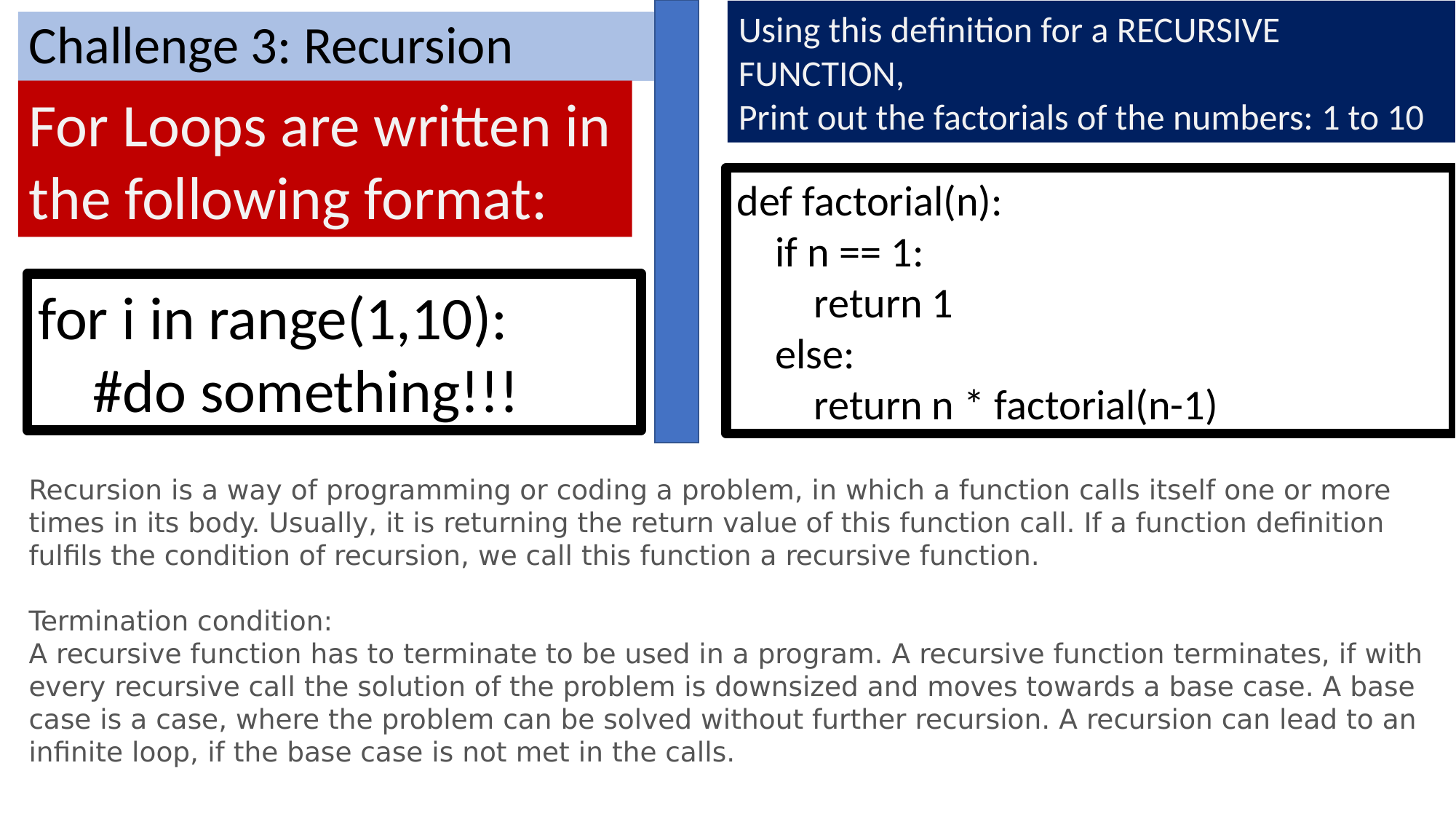

Using this definition for a RECURSIVE FUNCTION,
Print out the factorials of the numbers: 1 to 10
# Challenge 3: Recursion
For Loops are written in the following format:
def factorial(n):
    if n == 1:
        return 1
    else:
        return n * factorial(n-1)
for i in range(1,10):
    #do something!!!
Recursion is a way of programming or coding a problem, in which a function calls itself one or more times in its body. Usually, it is returning the return value of this function call. If a function definition fulfils the condition of recursion, we call this function a recursive function. 
Termination condition:
A recursive function has to terminate to be used in a program. A recursive function terminates, if with every recursive call the solution of the problem is downsized and moves towards a base case. A base case is a case, where the problem can be solved without further recursion. A recursion can lead to an infinite loop, if the base case is not met in the calls.